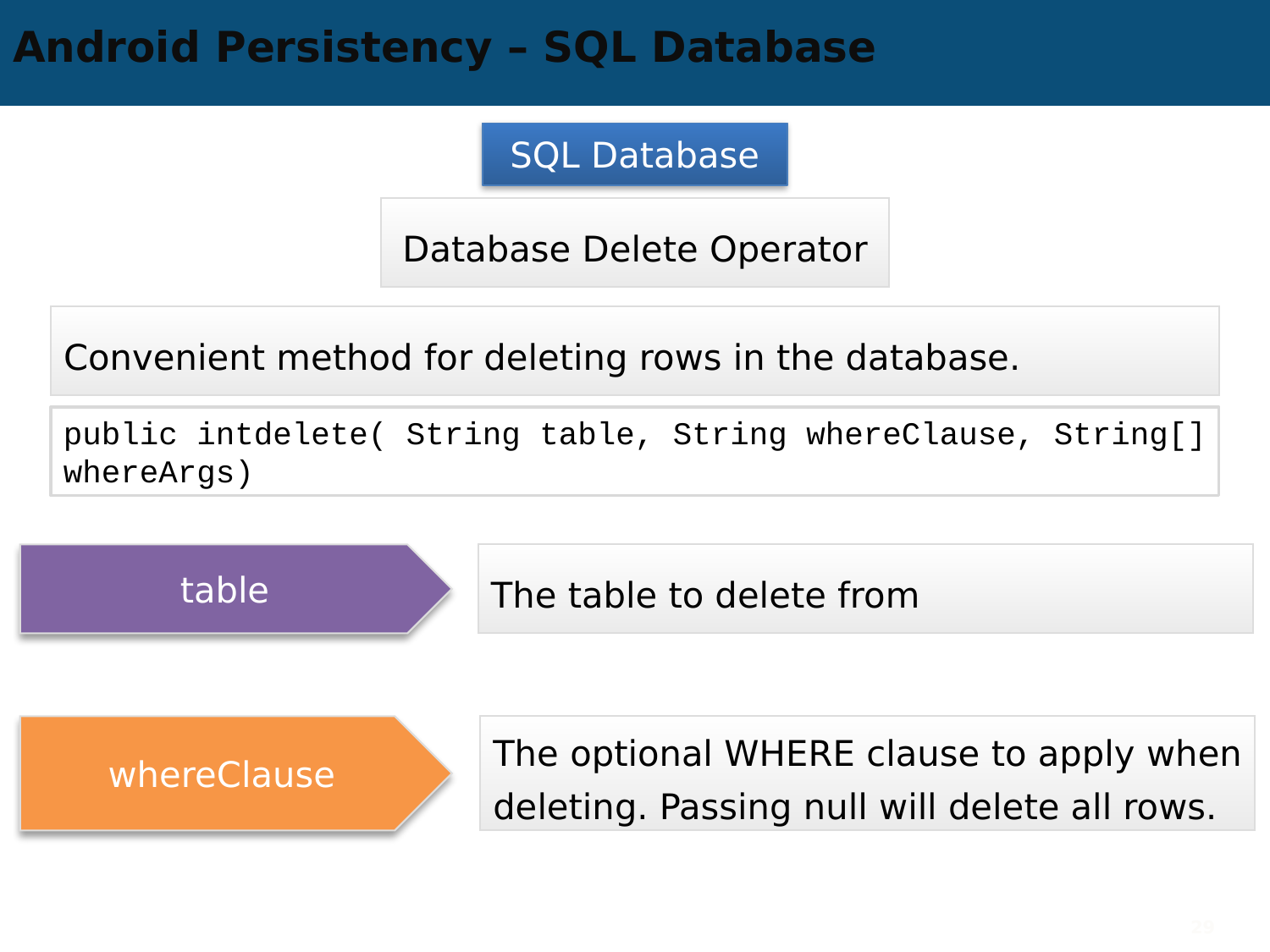

# Android Persistency – SQL Database
SQL Database
Database Delete Operator
Convenient method for deleting rows in the database.
public intdelete( String table, String whereClause, String[] whereArgs)
table
The table to delete from
whereClause
The optional WHERE clause to apply when deleting. Passing null will delete all rows.